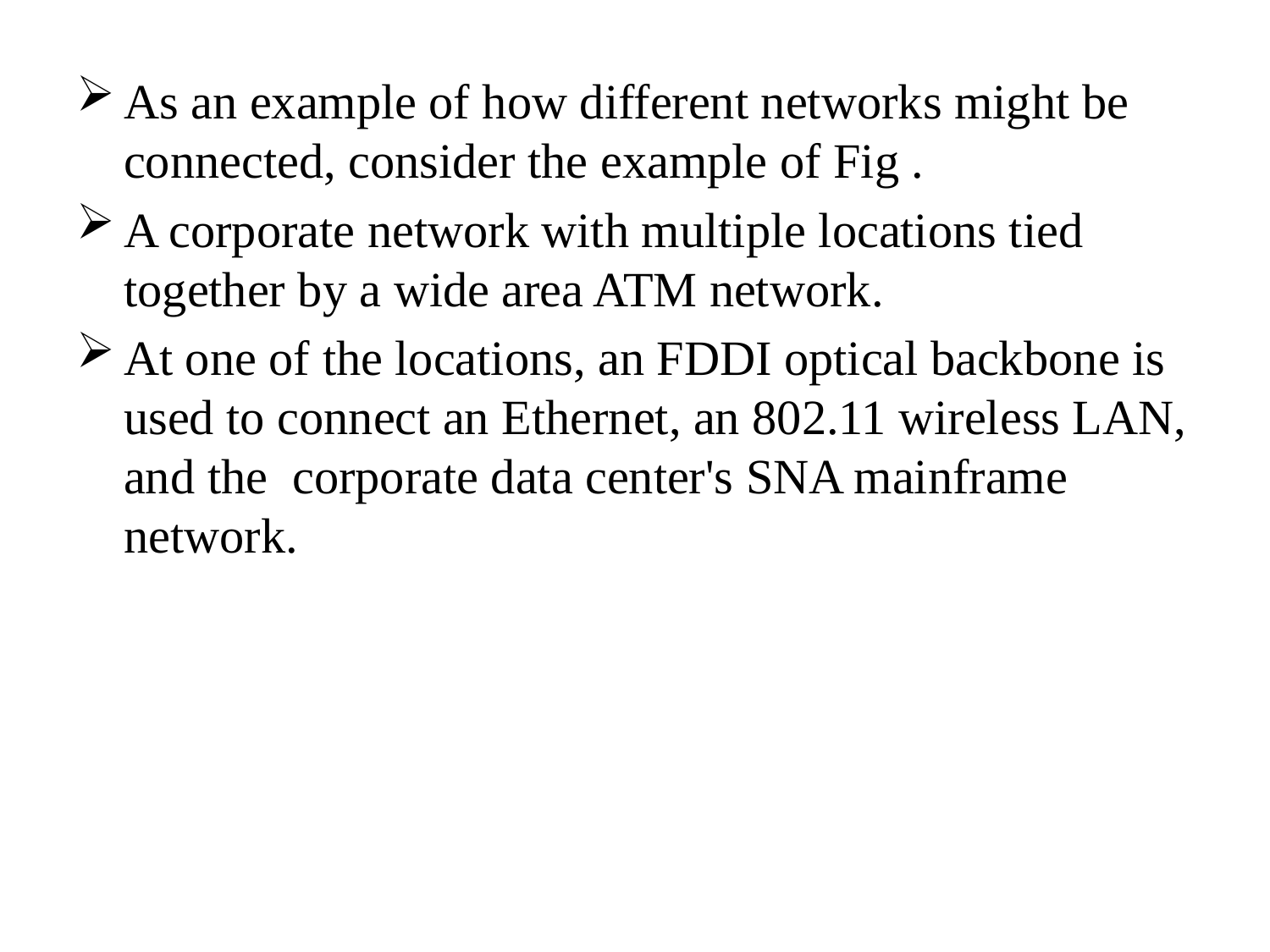

As an example of how different networks might be connected, consider the example of Fig .
A corporate network with multiple locations tied together by a wide area ATM network.
At one of the locations, an FDDI optical backbone is used to connect an Ethernet, an 802.11 wireless LAN, and the  corporate data center's SNA mainframe network.